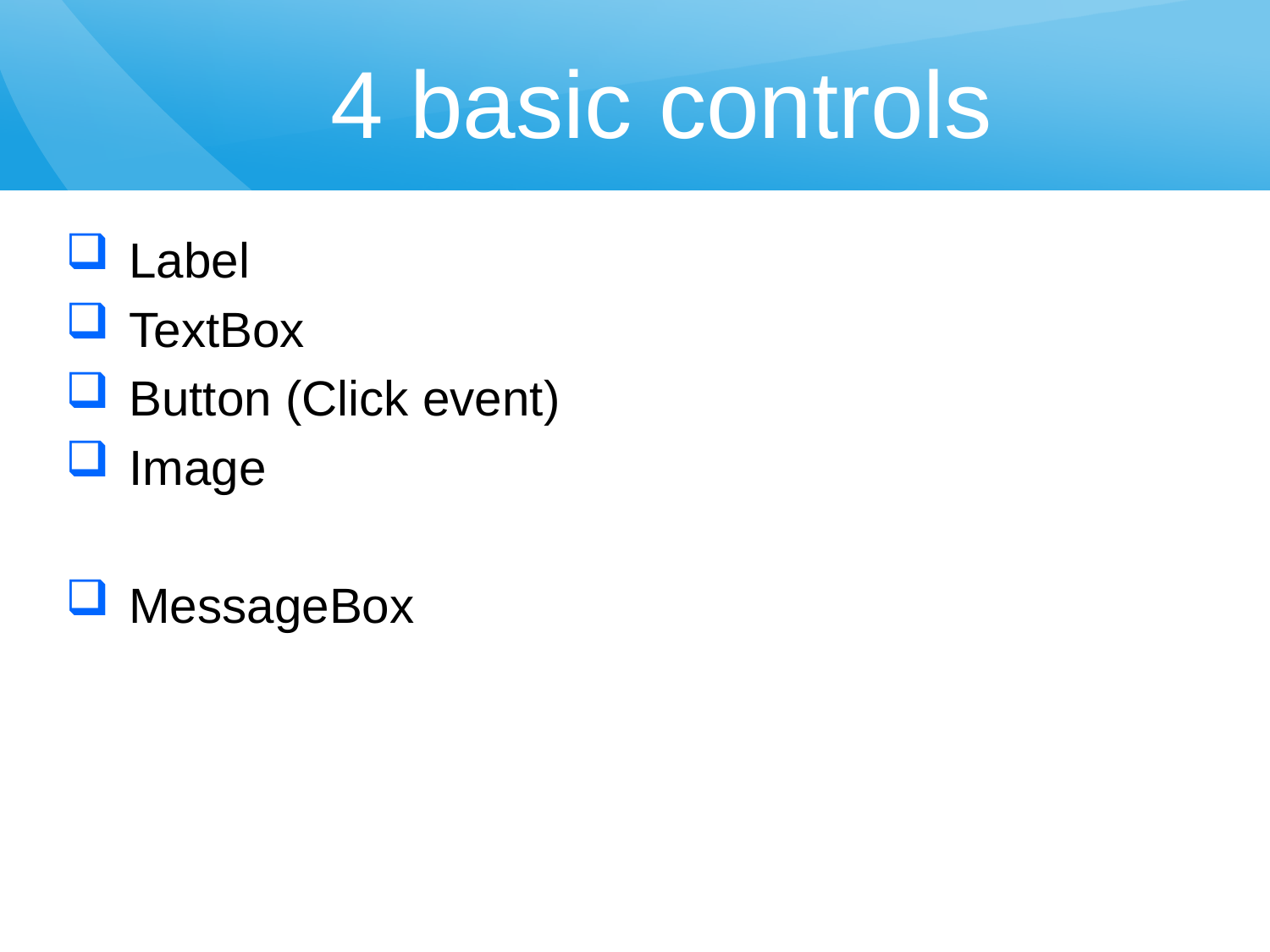

# 4 basic controls
Label
TextBox
Button (Click event)
Image

MessageBox